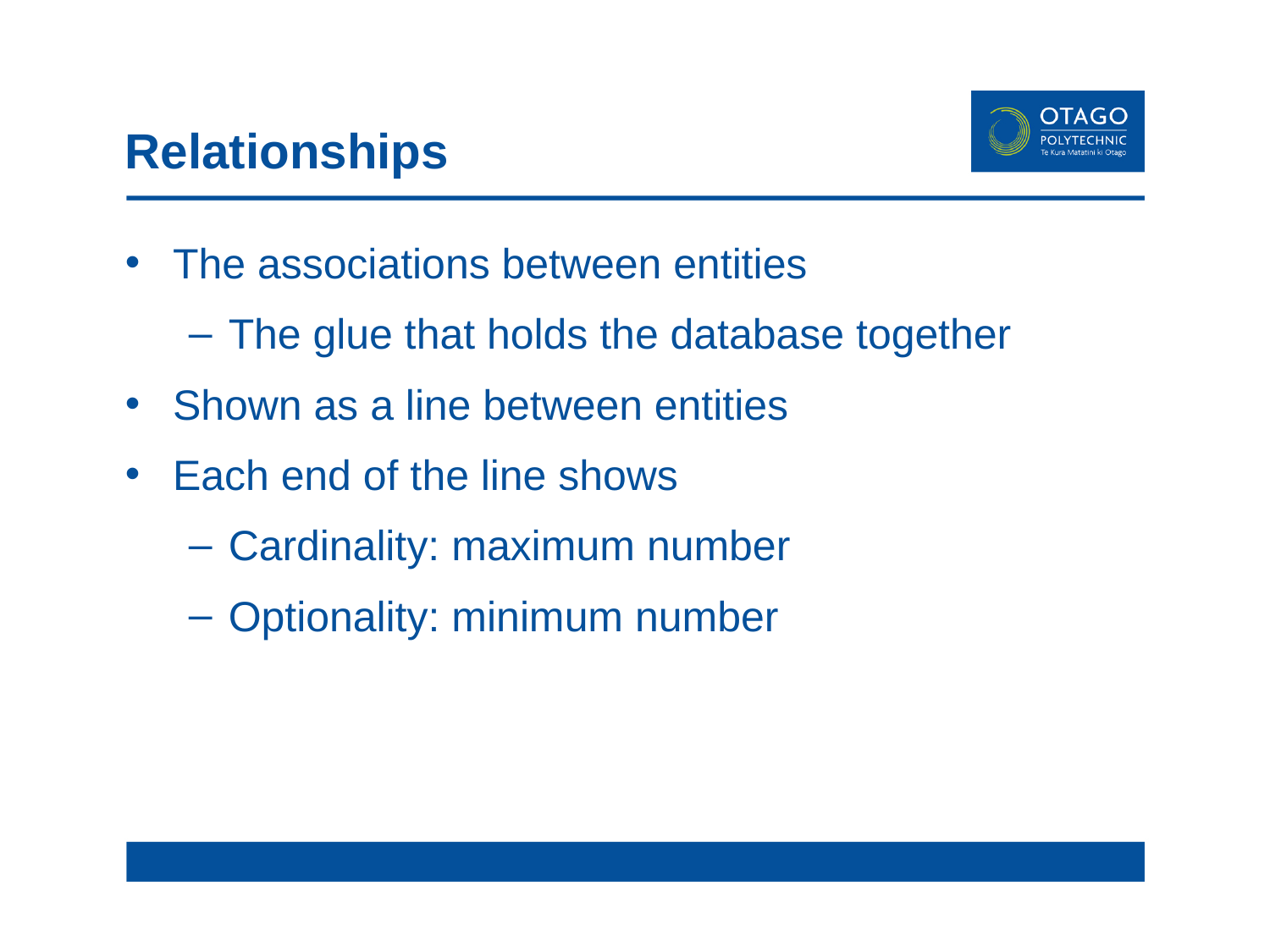

# Relationships
The associations between entities
The glue that holds the database together
Shown as a line between entities
Each end of the line shows
Cardinality: maximum number
Optionality: minimum number